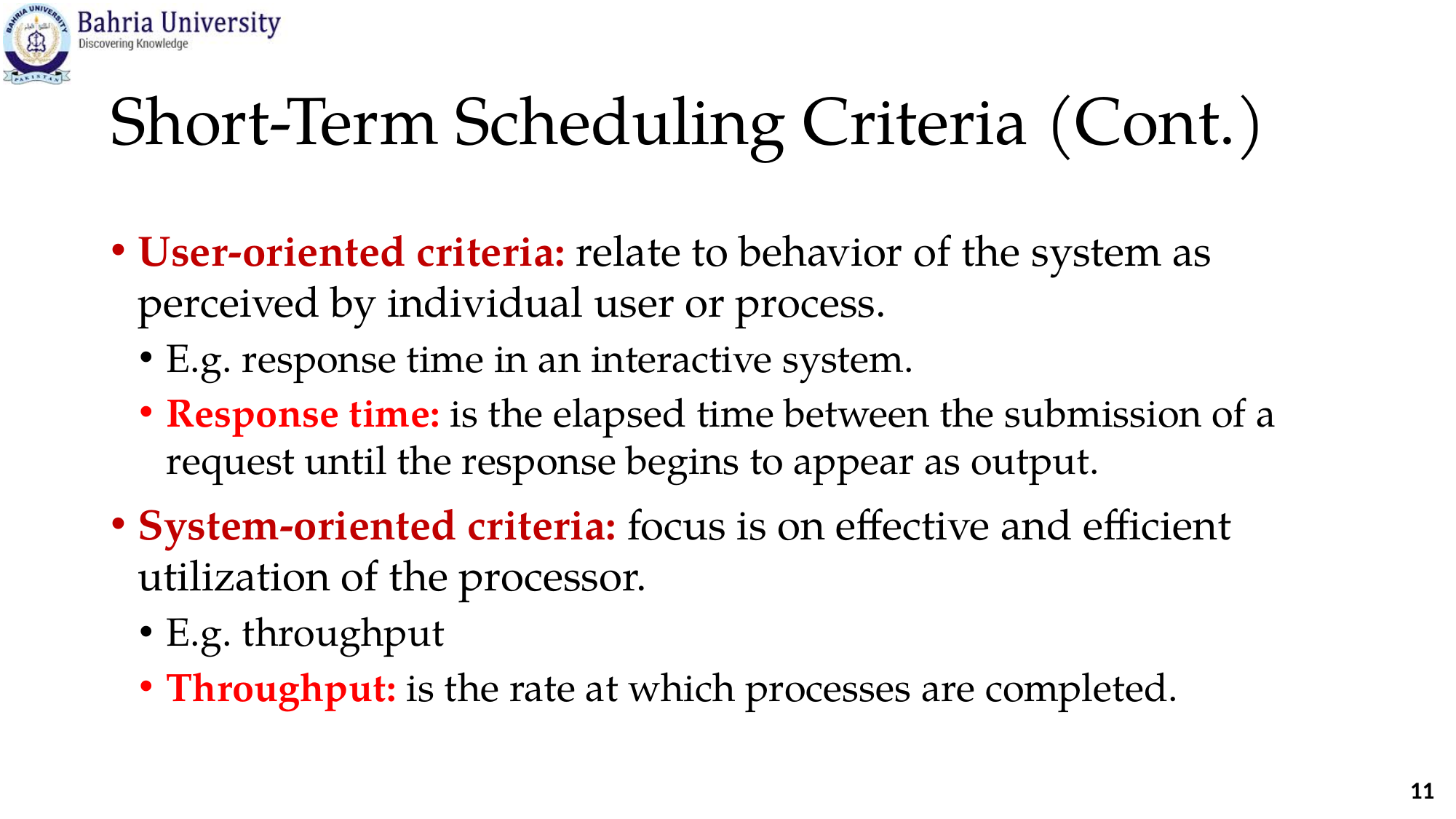

# Short-Term Scheduling Criteria (Cont.)
User-oriented criteria: relate to behavior of the system as perceived by individual user or process.
E.g. response time in an interactive system.
Response time: is the elapsed time between the submission of a request until the response begins to appear as output.
System-oriented criteria: focus is on effective and efficient utilization of the processor.
E.g. throughput
Throughput: is the rate at which processes are completed.
11